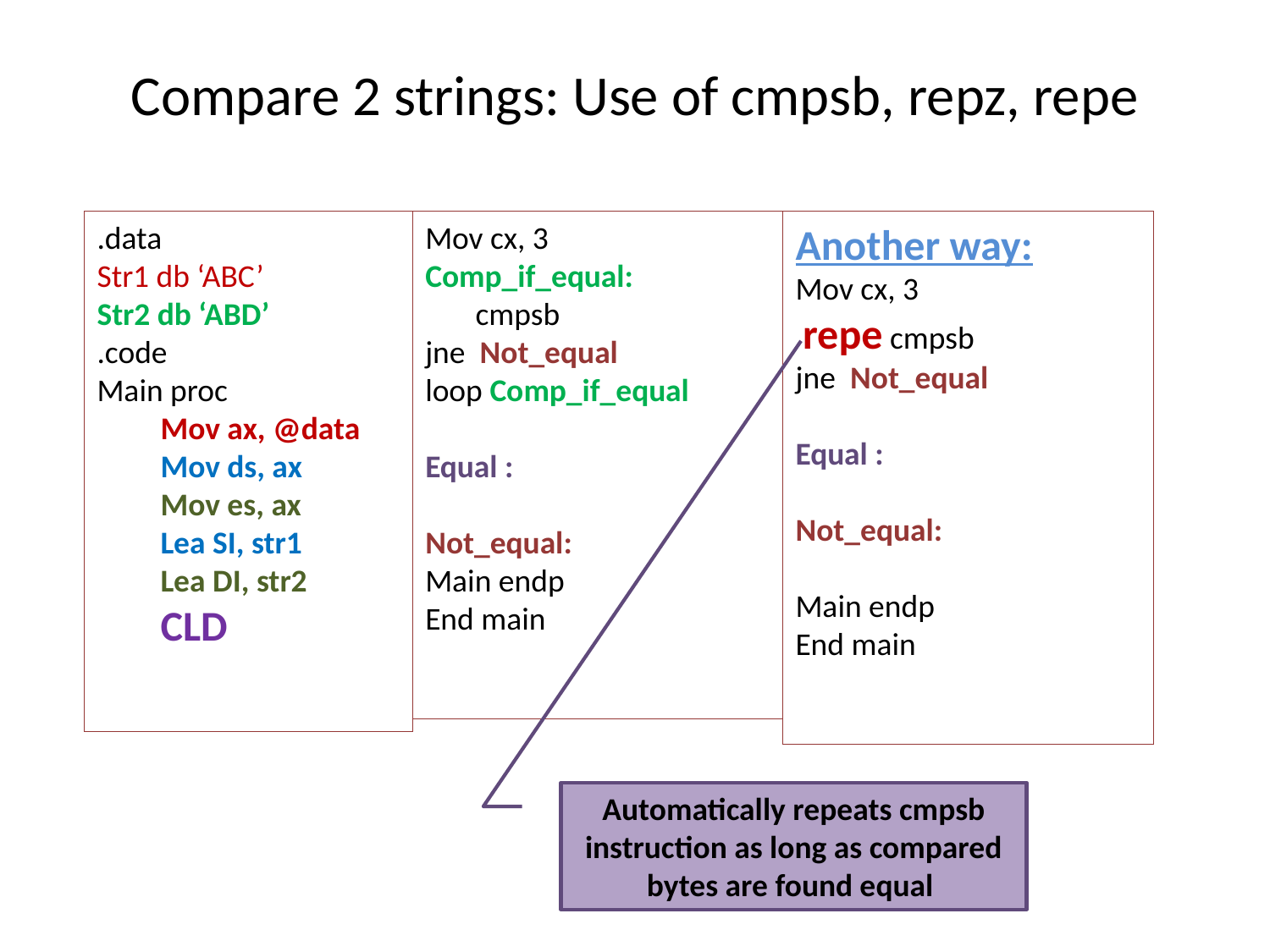

# Compare 2 strings: Use of cmpsb, repz, repe
.data
Str1 db ‘ABC’
Str2 db ‘ABD’
.code
Main proc
Mov ax, @data
Mov ds, ax
Mov es, ax
Lea SI, str1
Lea DI, str2
CLD

Mov cx, 3
Comp_if_equal:
       cmpsb
jne  Not_equal
loop Comp_if_equal

Equal :

Not_equal:
Main endp
End main

Another way:
Mov cx, 3
 repe cmpsb
jne  Not_equal

Equal :

Not_equal:

Main endp
End main

Automatically repeats cmpsb instruction as long as compared bytes are found equal